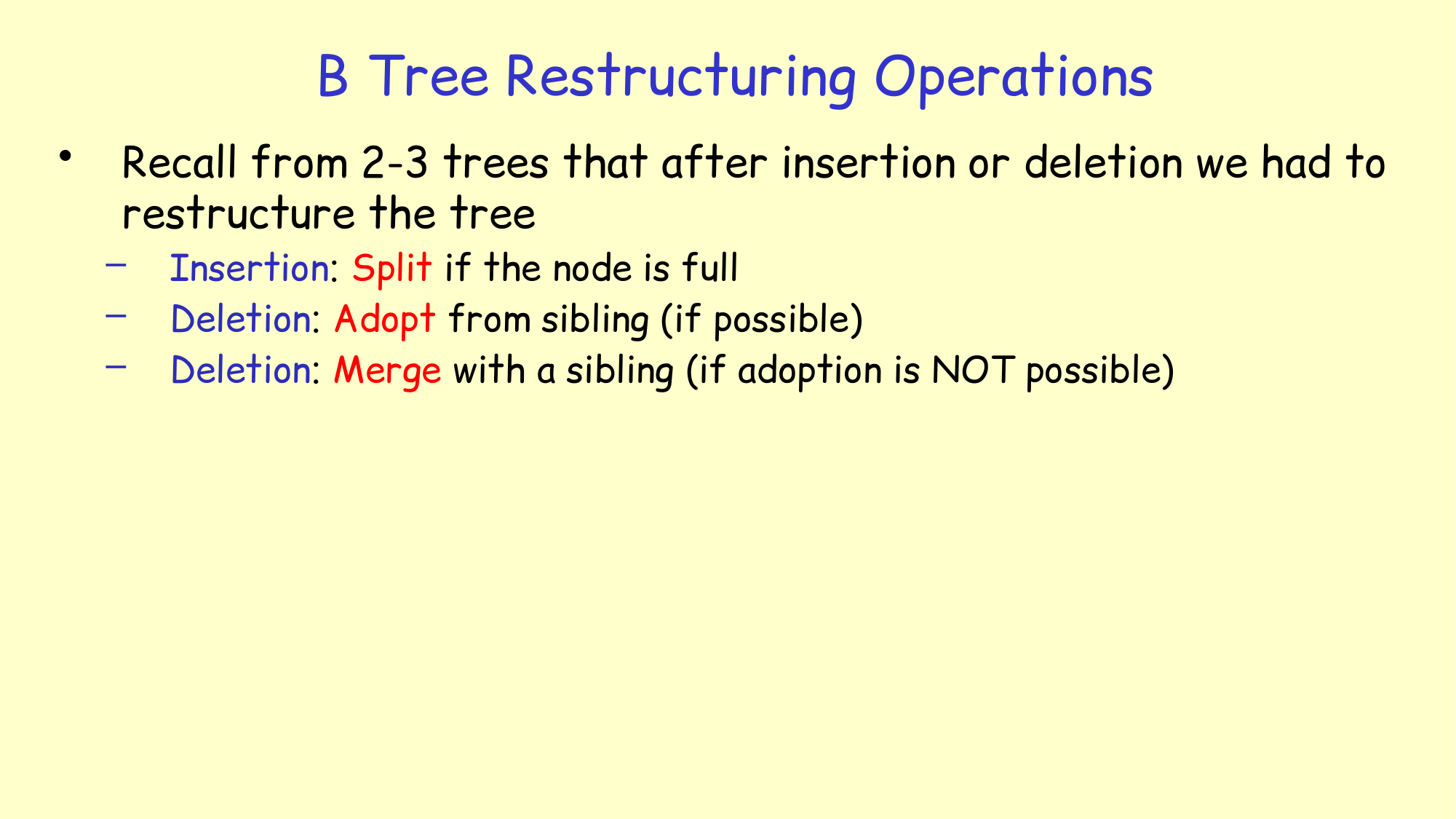

# B Tree Restructuring Operations
Recall from 2-3 trees that after insertion or deletion we had to restructure the tree
Insertion: Split if the node is full
Deletion: Adopt from sibling (if possible)
Deletion: Merge with a sibling (if adoption is NOT possible)